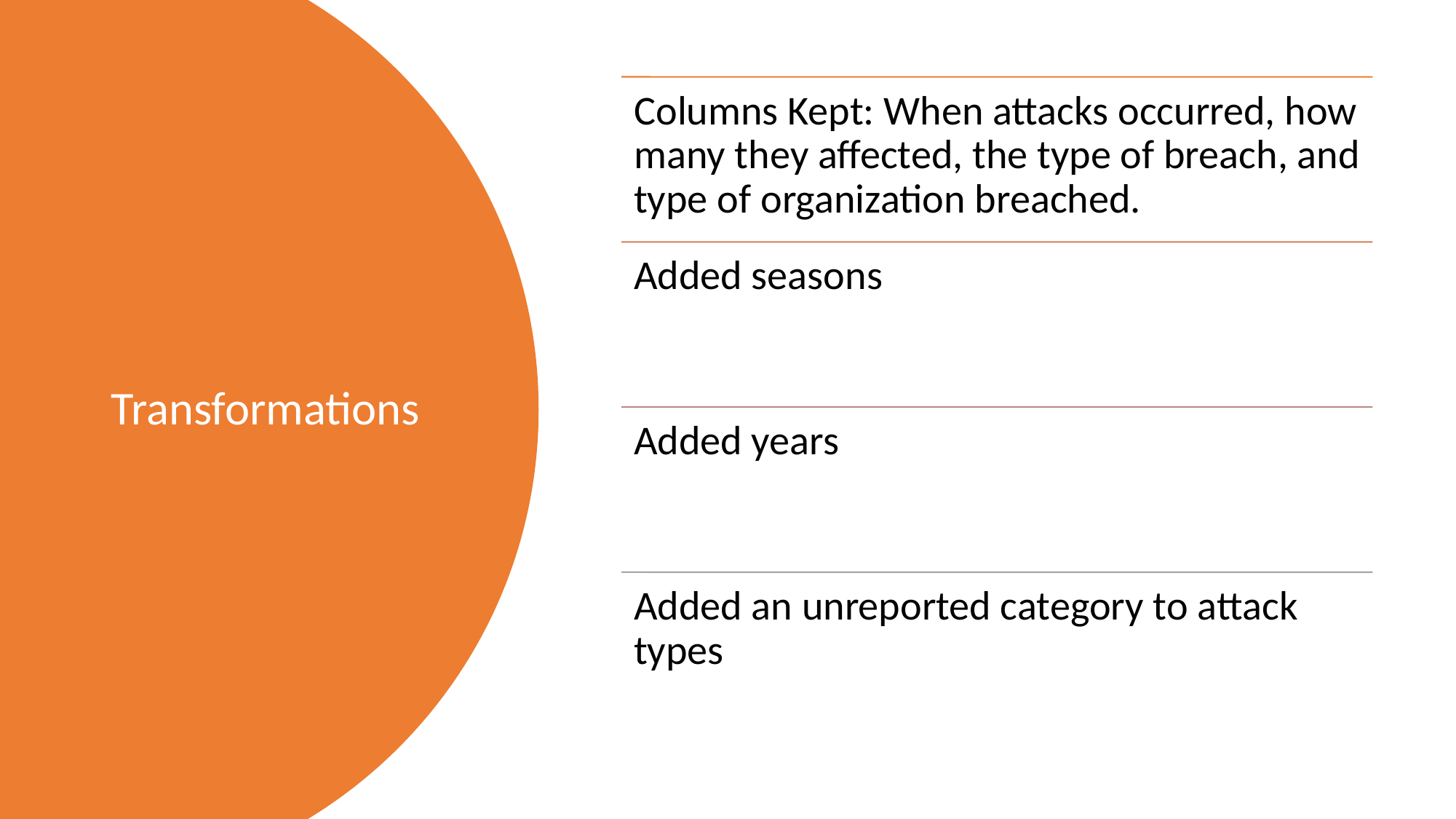

Columns Kept: When attacks occurred, how many they affected, the type of breach, and type of organization breached.
Added seasons
Added years
Added an unreported category to attack types
# Transformations